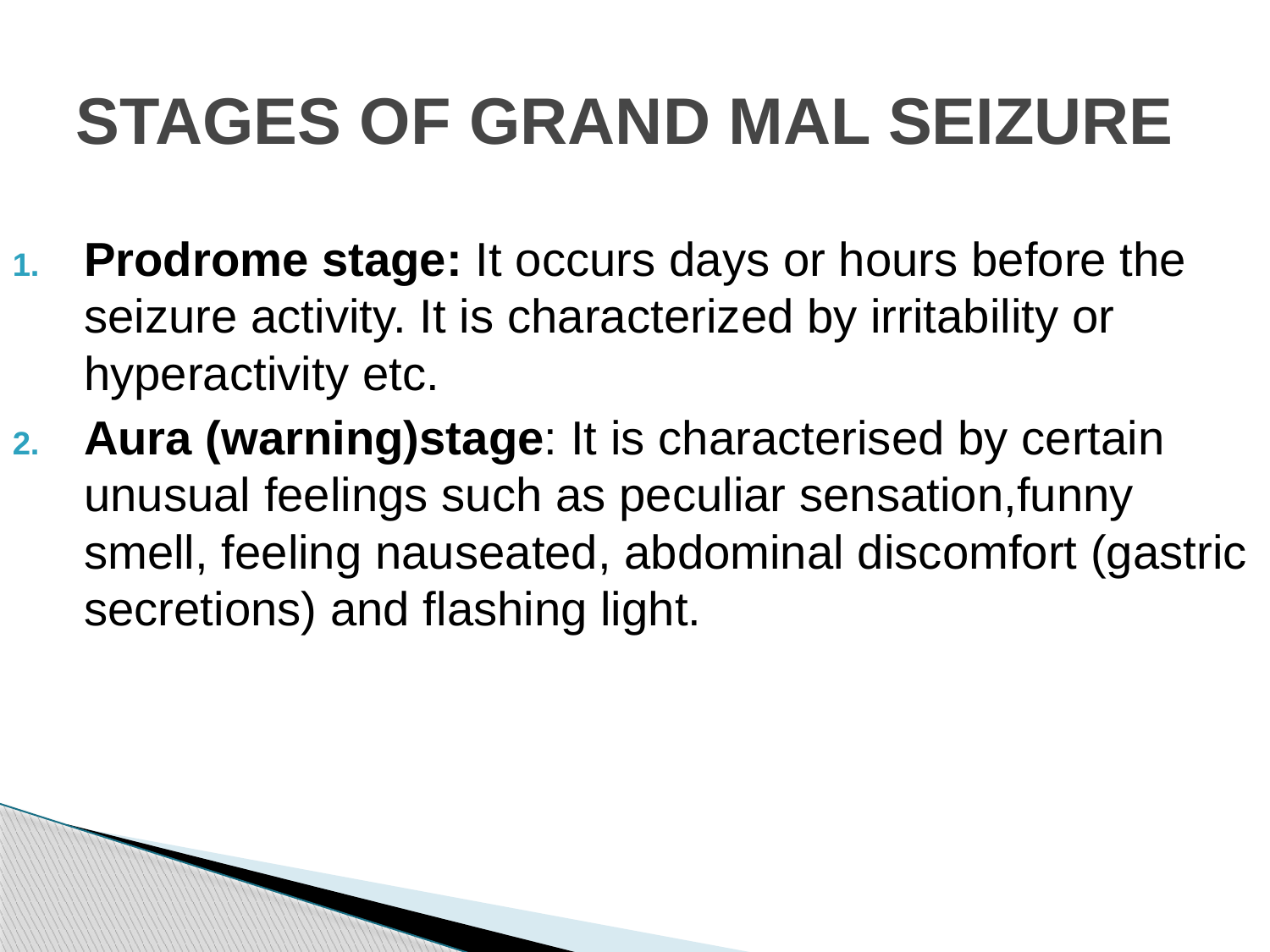

# STAGES OF GRAND MAL SEIZURE
Prodrome stage: It occurs days or hours before the seizure activity. It is characterized by irritability or hyperactivity etc.
Aura (warning)stage: It is characterised by certain unusual feelings such as peculiar sensation,funny smell, feeling nauseated, abdominal discomfort (gastric secretions) and flashing light.